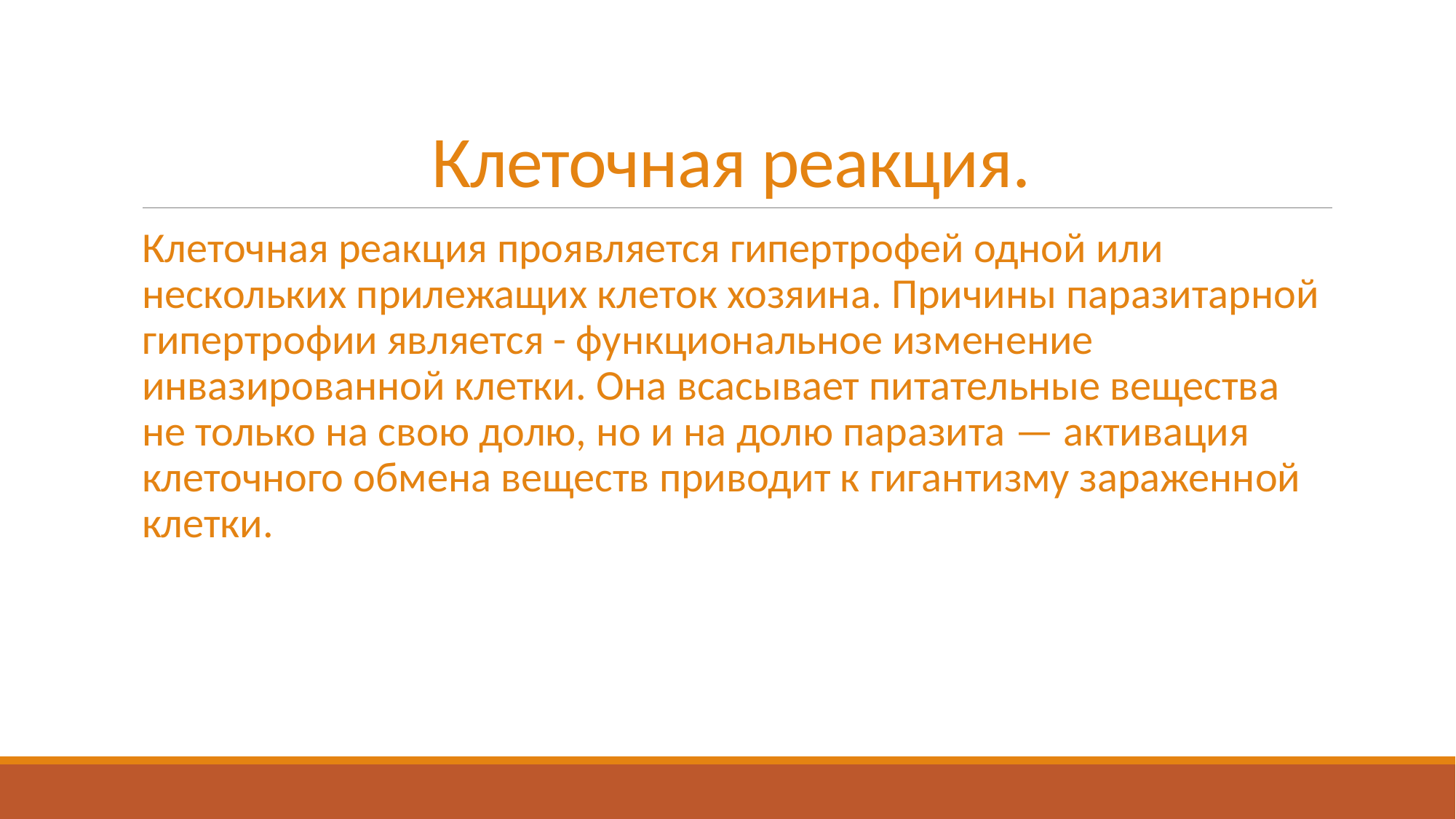

# Клеточная реакция.
Клеточная реакция проявляется гипертрофей одной или нескольких прилежащих клеток хозяина. Причины паразитарной гипертрофии является - функциональное изменение инвазированной клетки. Она всасывает питательные вещества не только на свою долю, но и на долю паразита — активация клеточного обмена веществ приводит к гигантизму зараженной клетки.